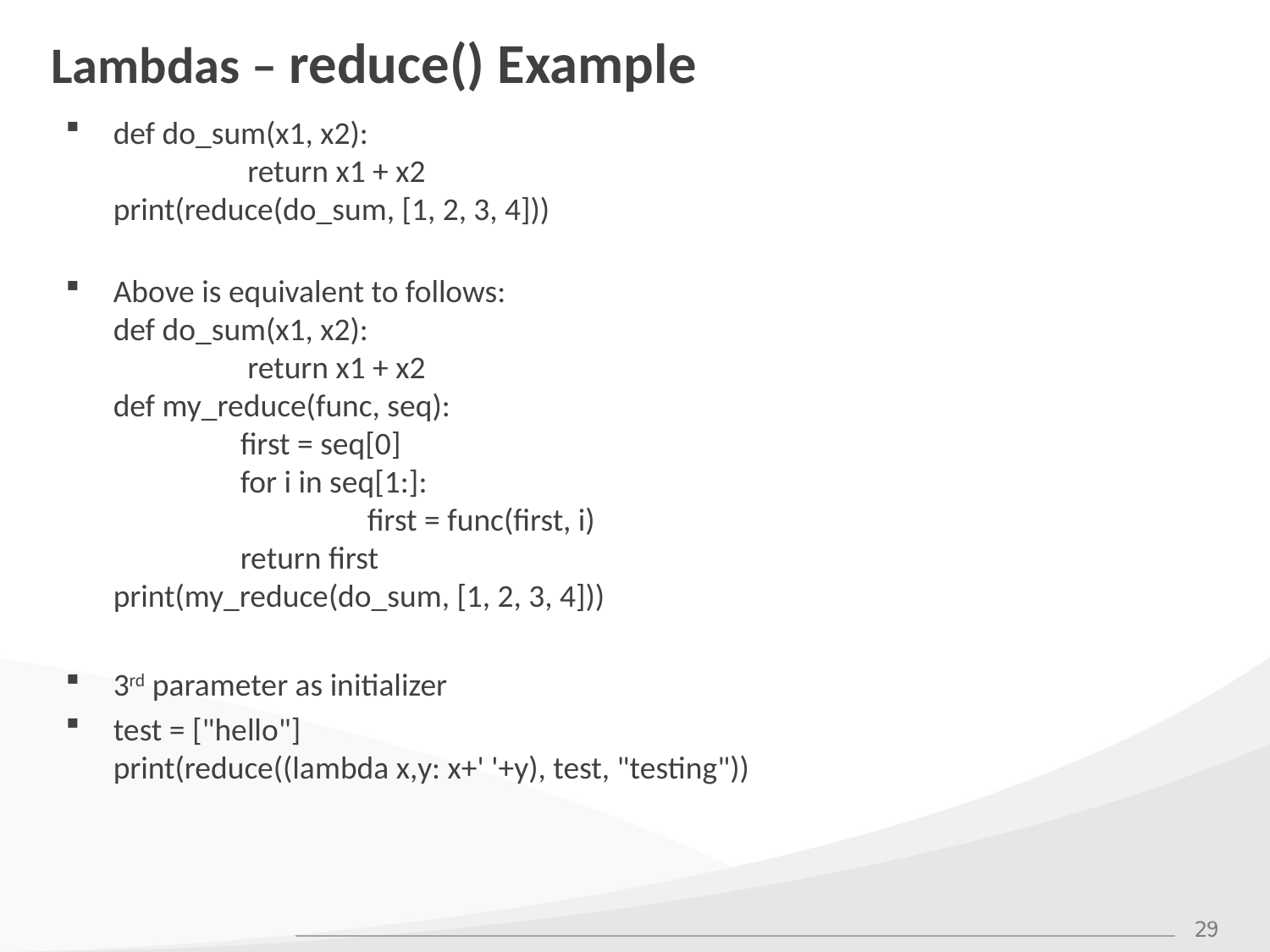

# Lambdas – reduce() Example
def do_sum(x1, x2):
	 return x1 + x2
print(reduce(do_sum, [1, 2, 3, 4]))
Above is equivalent to follows:
def do_sum(x1, x2):
	 return x1 + x2
def my_reduce(func, seq):
	first = seq[0]
	for i in seq[1:]:
		first = func(first, i)
	return first
print(my_reduce(do_sum, [1, 2, 3, 4]))

3rd parameter as initializer
test = ["hello"]
print(reduce((lambda x,y: x+' '+y), test, "testing"))